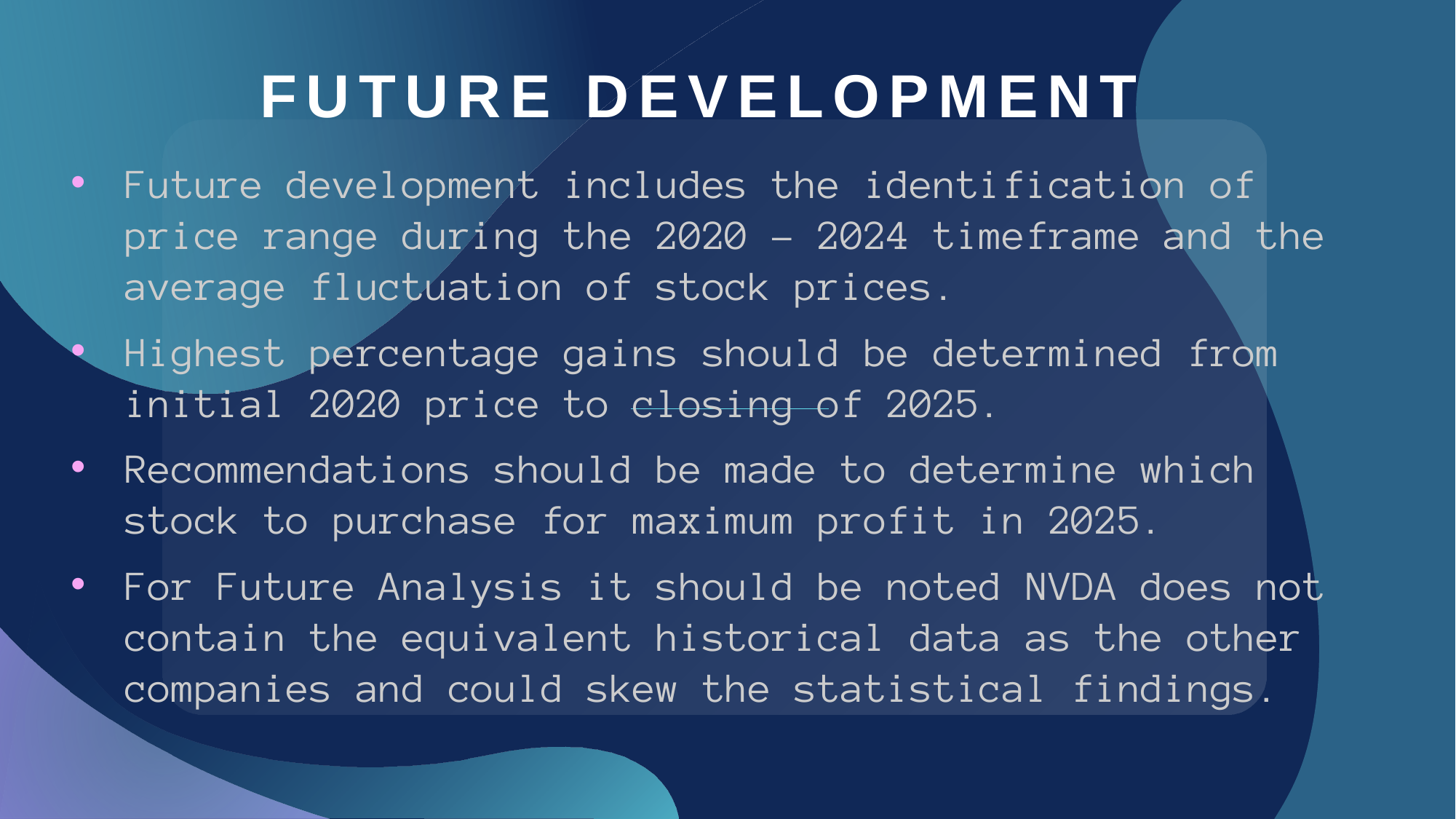

# Future development
Future development includes the identification of price range during the 2020 - 2024 timeframe and the average fluctuation of stock prices.
Highest percentage gains should be determined from initial 2020 price to closing of 2025.
Recommendations should be made to determine which stock to purchase for maximum profit in 2025.
For Future Analysis it should be noted NVDA does not contain the equivalent historical data as the other companies and could skew the statistical findings.